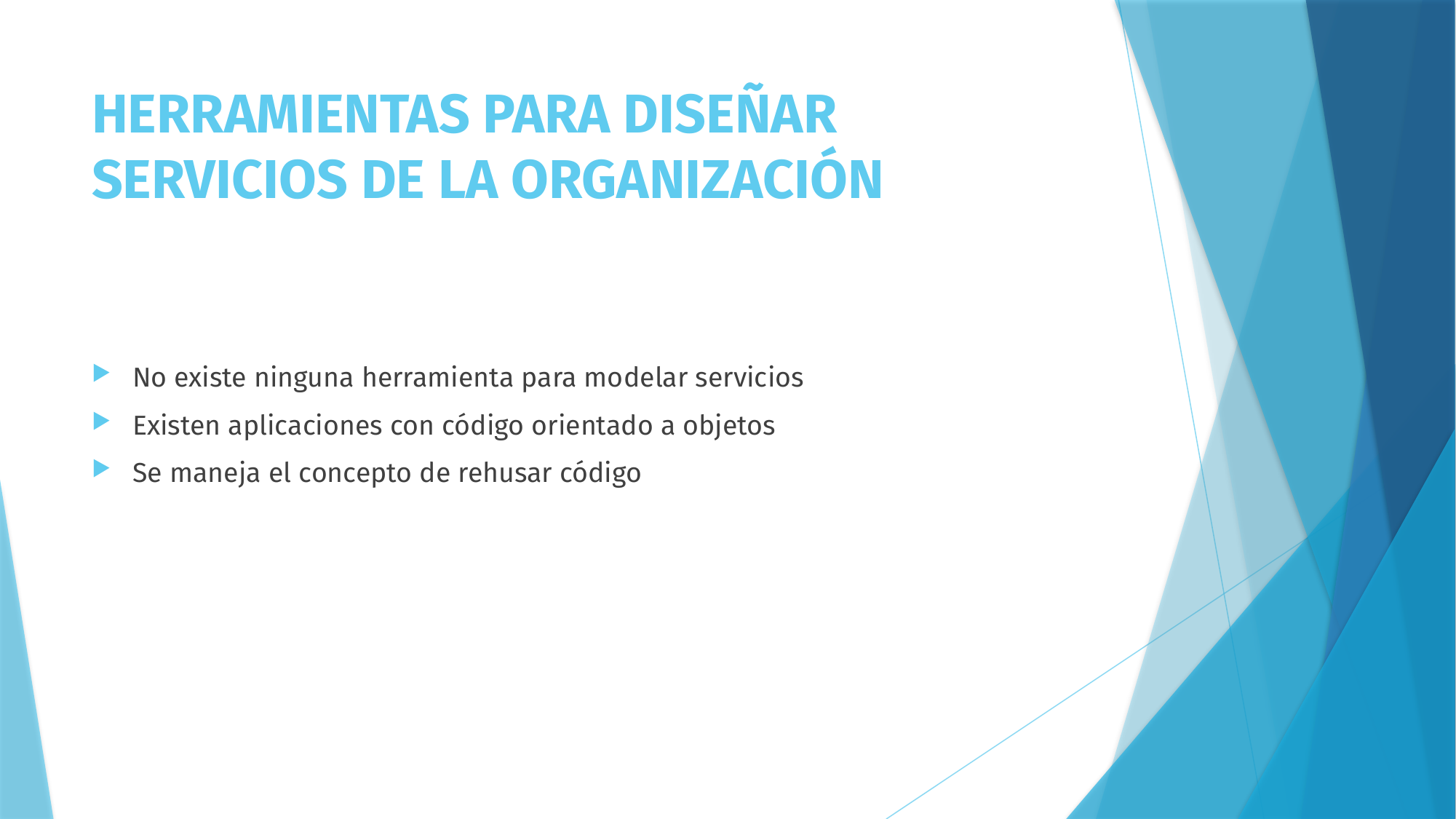

# HERRAMIENTAS PARA DISEÑAR SERVICIOS DE LA ORGANIZACIÓN

No existe ninguna herramienta para modelar servicios
Existen aplicaciones con código orientado a objetos
Se maneja el concepto de rehusar código